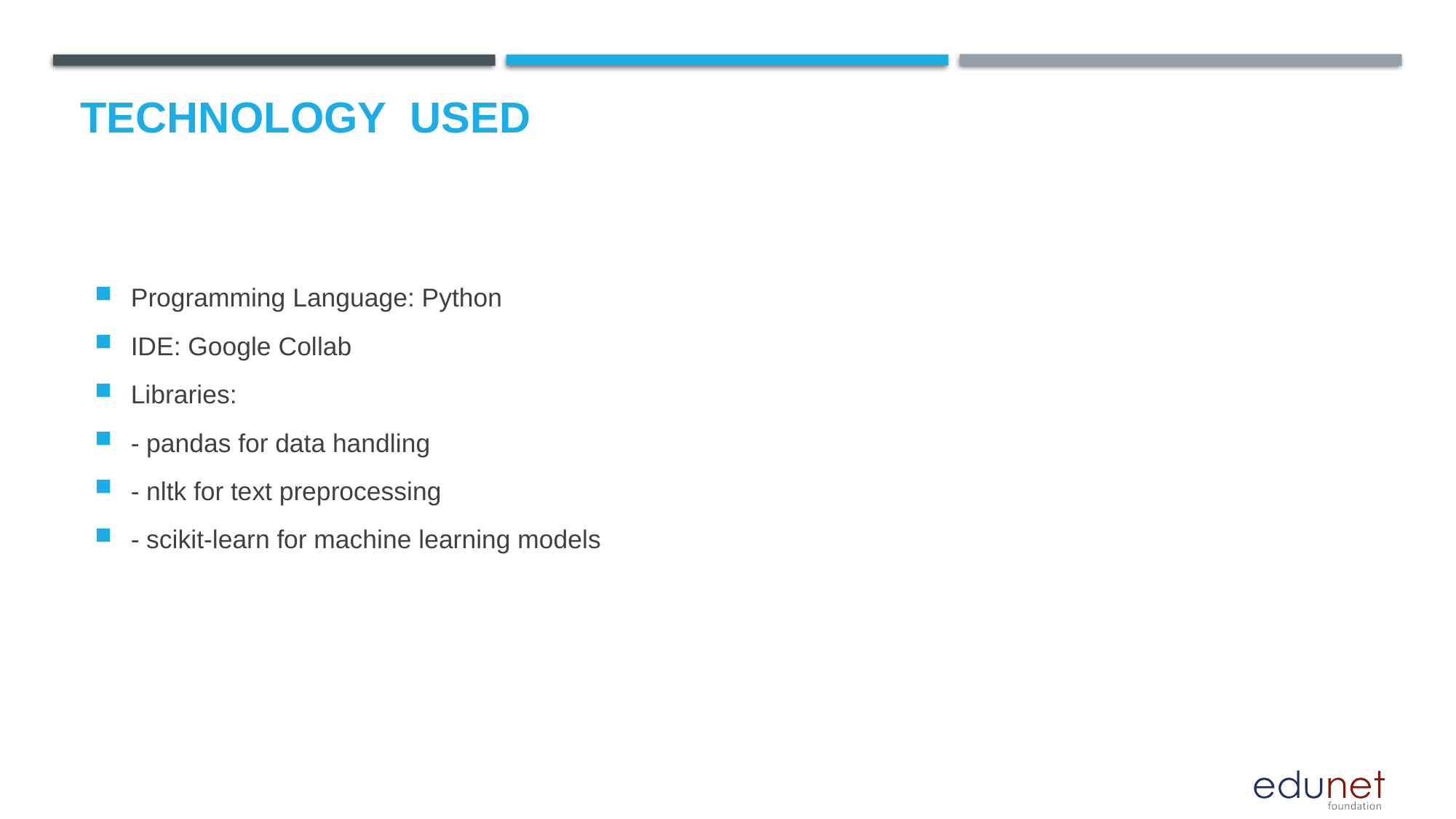

# Technology  used
Programming Language: Python
IDE: Google Collab
Libraries:
- pandas for data handling
- nltk for text preprocessing
- scikit-learn for machine learning models